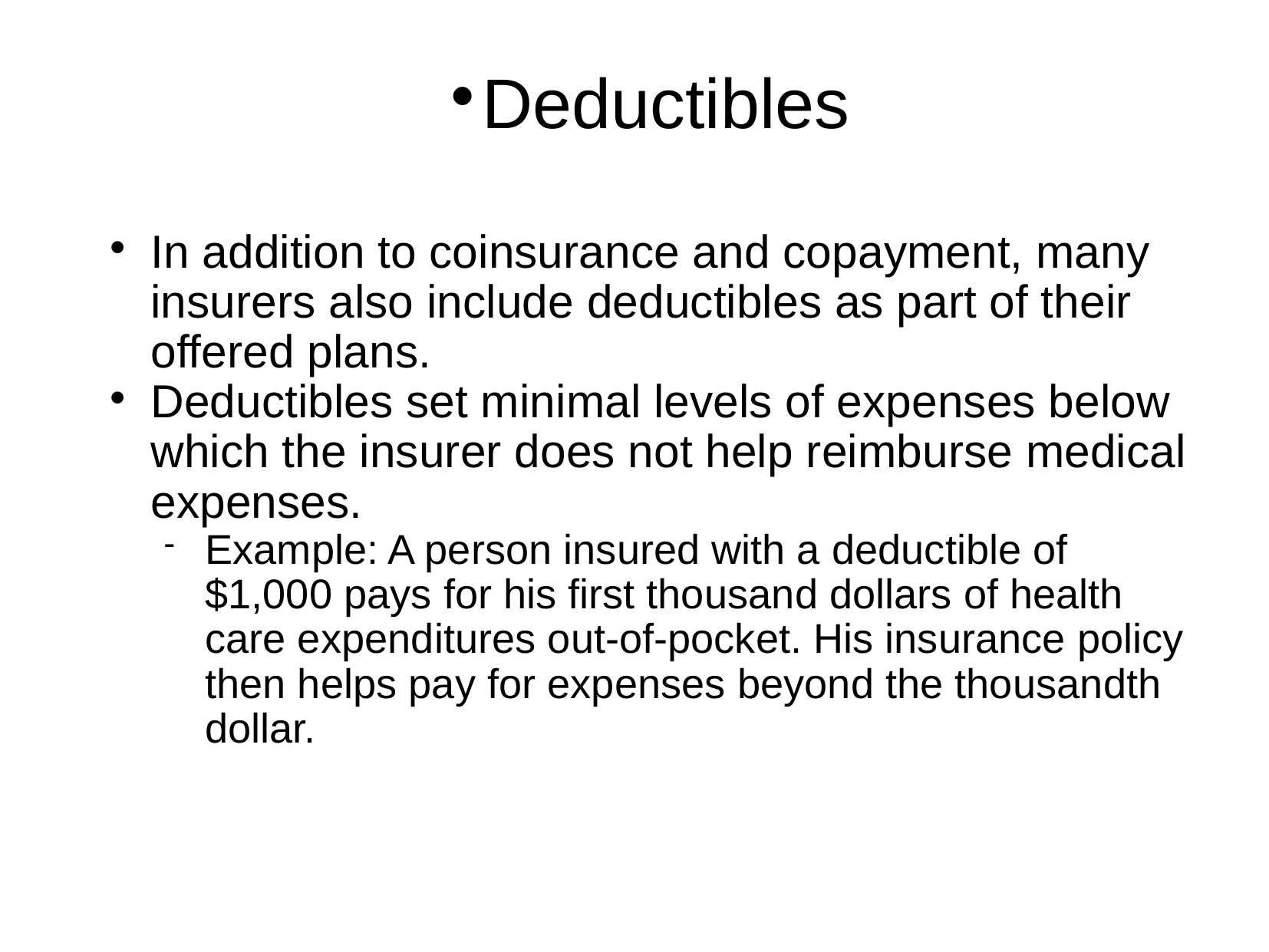

Deductibles
In addition to coinsurance and copayment, many insurers also include deductibles as part of their offered plans.
Deductibles set minimal levels of expenses below which the insurer does not help reimburse medical expenses.
Example: A person insured with a deductible of $1,000 pays for his first thousand dollars of health care expenditures out-of-pocket. His insurance policy then helps pay for expenses beyond the thousandth dollar.